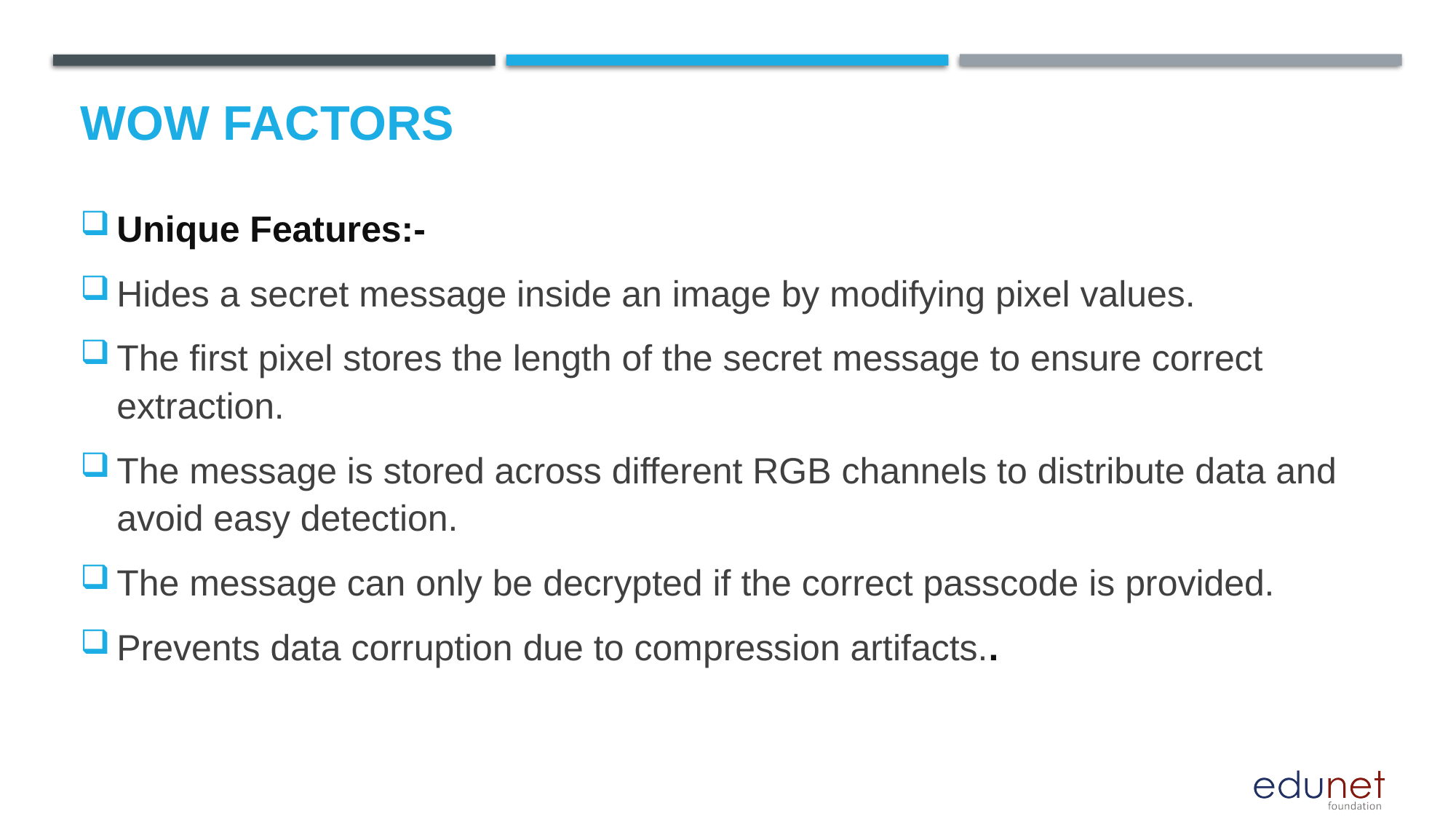

# Wow factors
Unique Features:-
Hides a secret message inside an image by modifying pixel values.
The first pixel stores the length of the secret message to ensure correct extraction.
The message is stored across different RGB channels to distribute data and avoid easy detection.
The message can only be decrypted if the correct passcode is provided.
Prevents data corruption due to compression artifacts..